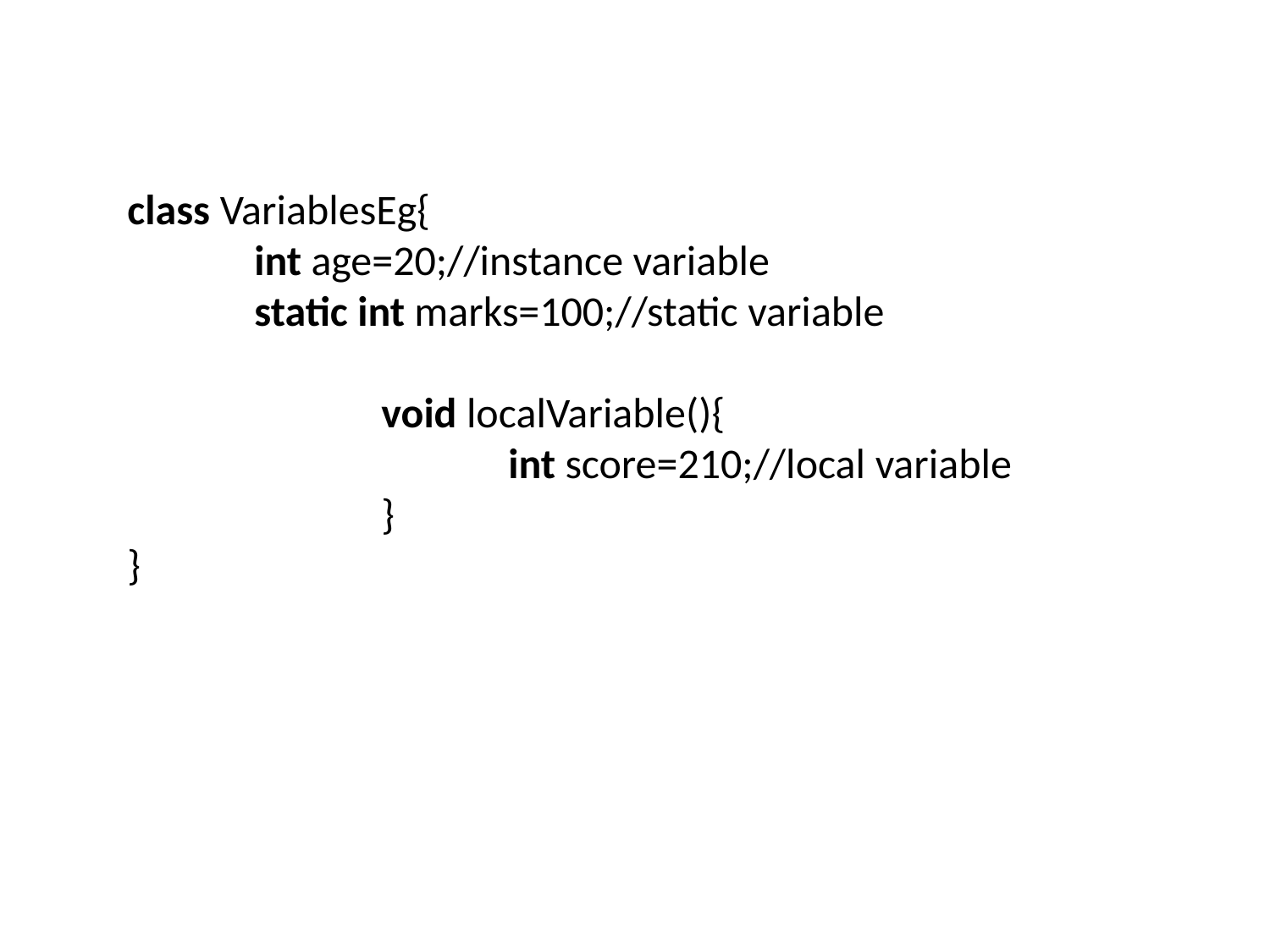

class VariablesEg{
	int age=20;//instance variable
	static int marks=100;//static variable

		void localVariable(){
			int score=210;//local variable
		}
}